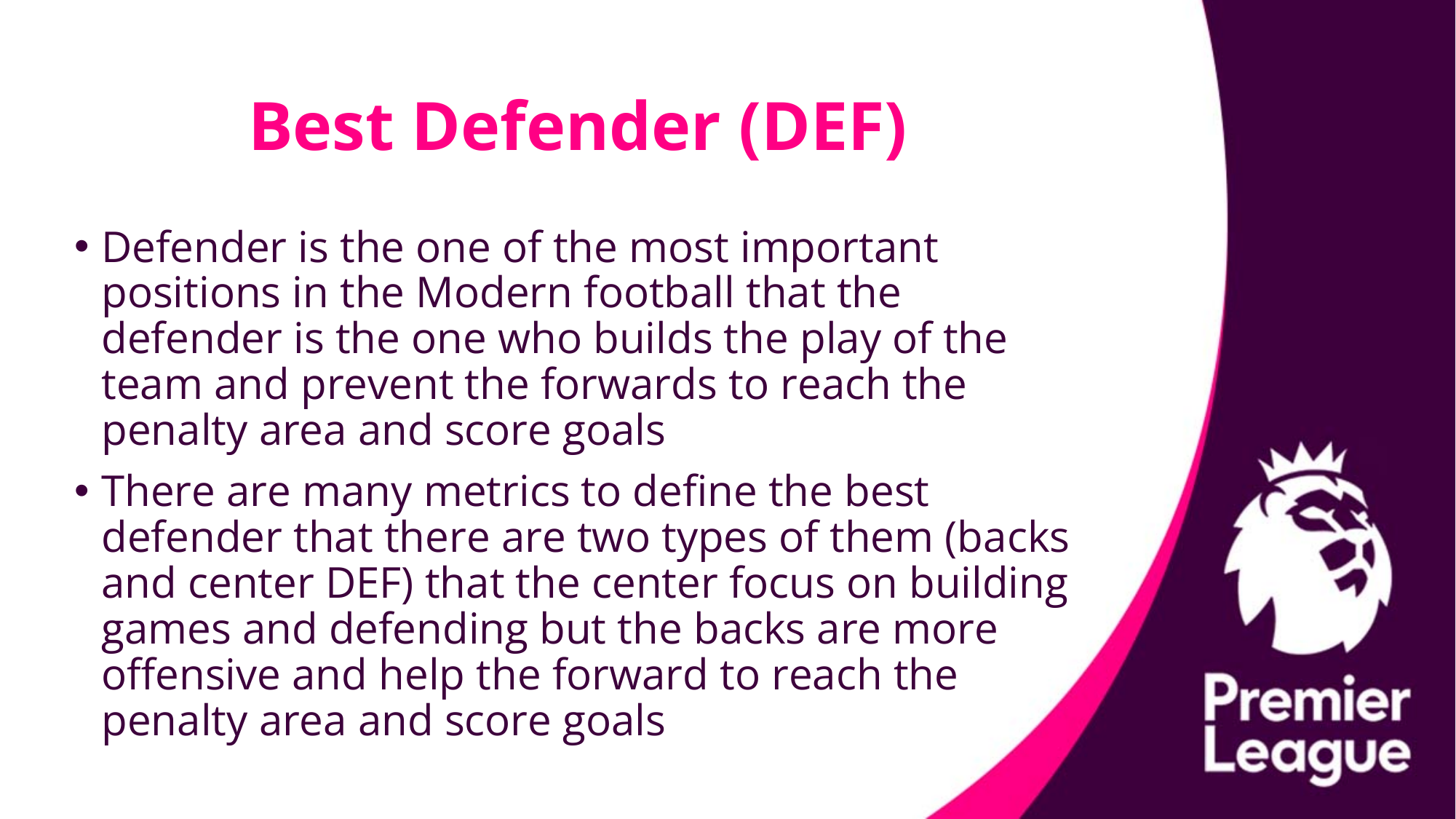

# Best Defender (DEF)
Defender is the one of the most important positions in the Modern football that the defender is the one who builds the play of the team and prevent the forwards to reach the penalty area and score goals
There are many metrics to define the best defender that there are two types of them (backs and center DEF) that the center focus on building games and defending but the backs are more offensive and help the forward to reach the penalty area and score goals